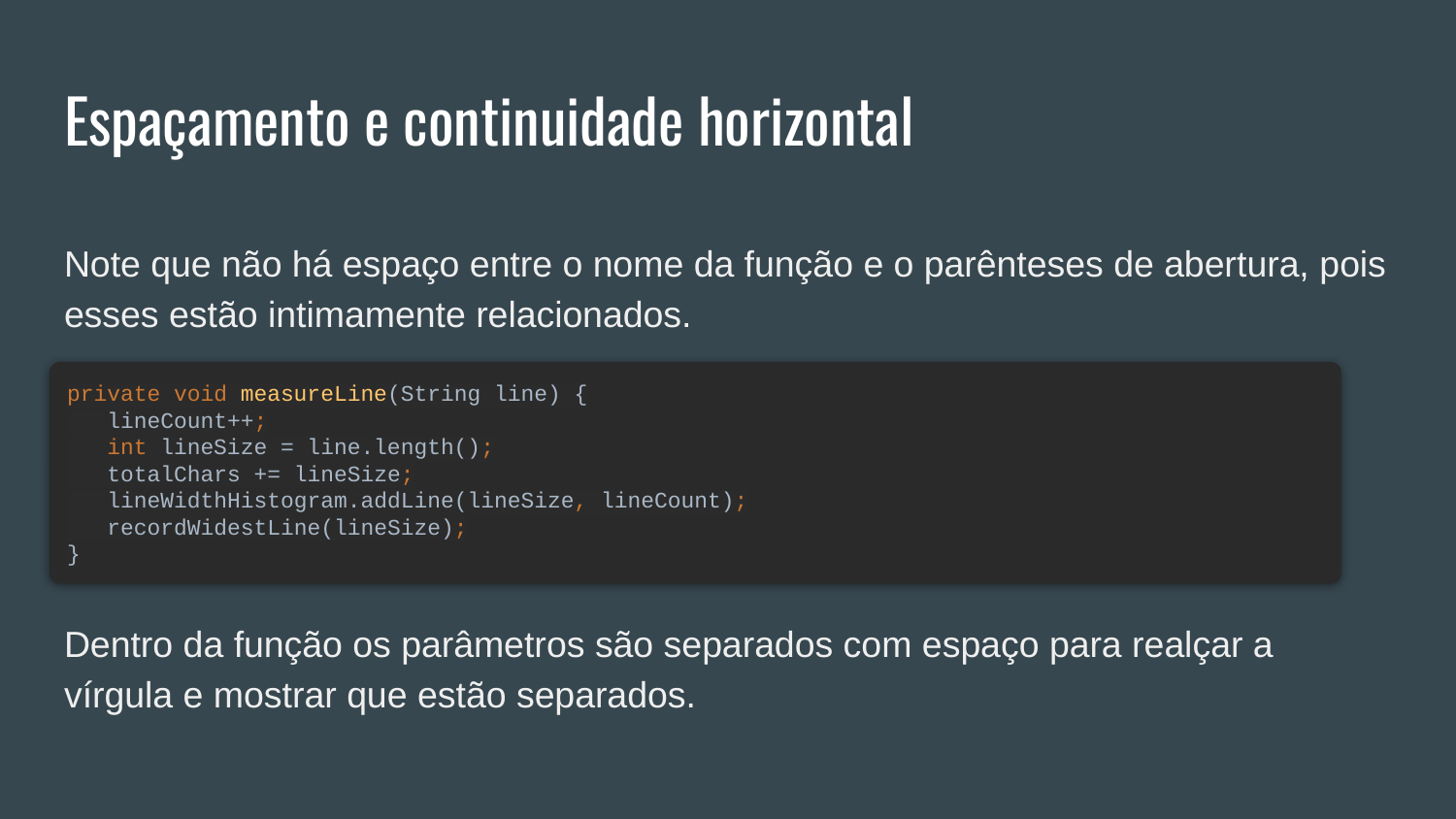

# Espaçamento e continuidade horizontal
Note que não há espaço entre o nome da função e o parênteses de abertura, pois esses estão intimamente relacionados.

Dentro da função os parâmetros são separados com espaço para realçar a vírgula e mostrar que estão separados.

private void measureLine(String line) {
   lineCount++;
   int lineSize = line.length();
   totalChars += lineSize;
   lineWidthHistogram.addLine(lineSize, lineCount);
   recordWidestLine(lineSize);
}